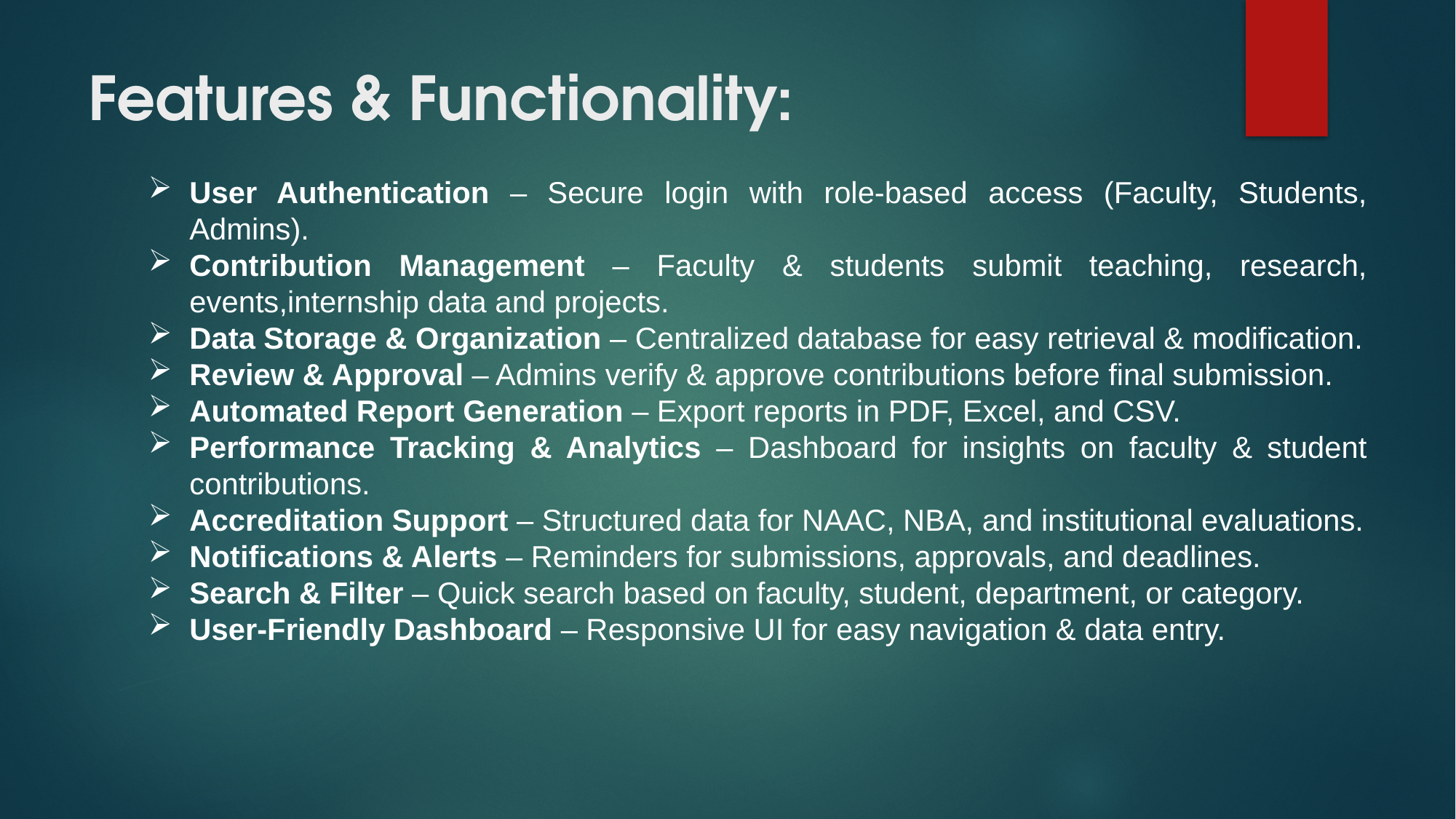

# Features & Functionality:
User Authentication – Secure login with role-based access (Faculty, Students, Admins).
Contribution Management – Faculty & students submit teaching, research, events,internship data and projects.
Data Storage & Organization – Centralized database for easy retrieval & modification.
Review & Approval – Admins verify & approve contributions before final submission.
Automated Report Generation – Export reports in PDF, Excel, and CSV.
Performance Tracking & Analytics – Dashboard for insights on faculty & student contributions.
Accreditation Support – Structured data for NAAC, NBA, and institutional evaluations.
Notifications & Alerts – Reminders for submissions, approvals, and deadlines.
Search & Filter – Quick search based on faculty, student, department, or category.
User-Friendly Dashboard – Responsive UI for easy navigation & data entry.